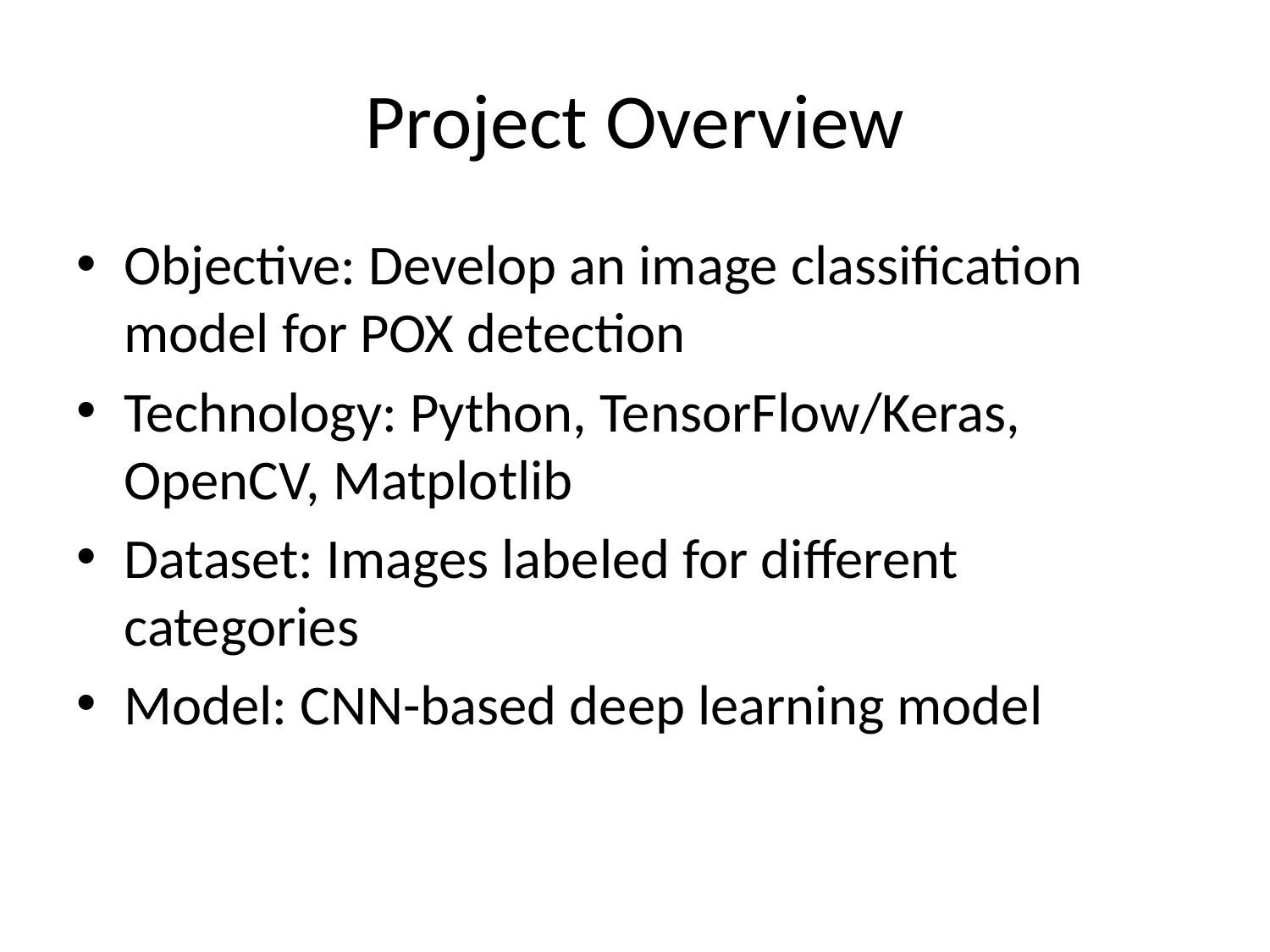

# Project Overview
Objective: Develop an image classification model for POX detection
Technology: Python, TensorFlow/Keras, OpenCV, Matplotlib
Dataset: Images labeled for different categories
Model: CNN-based deep learning model